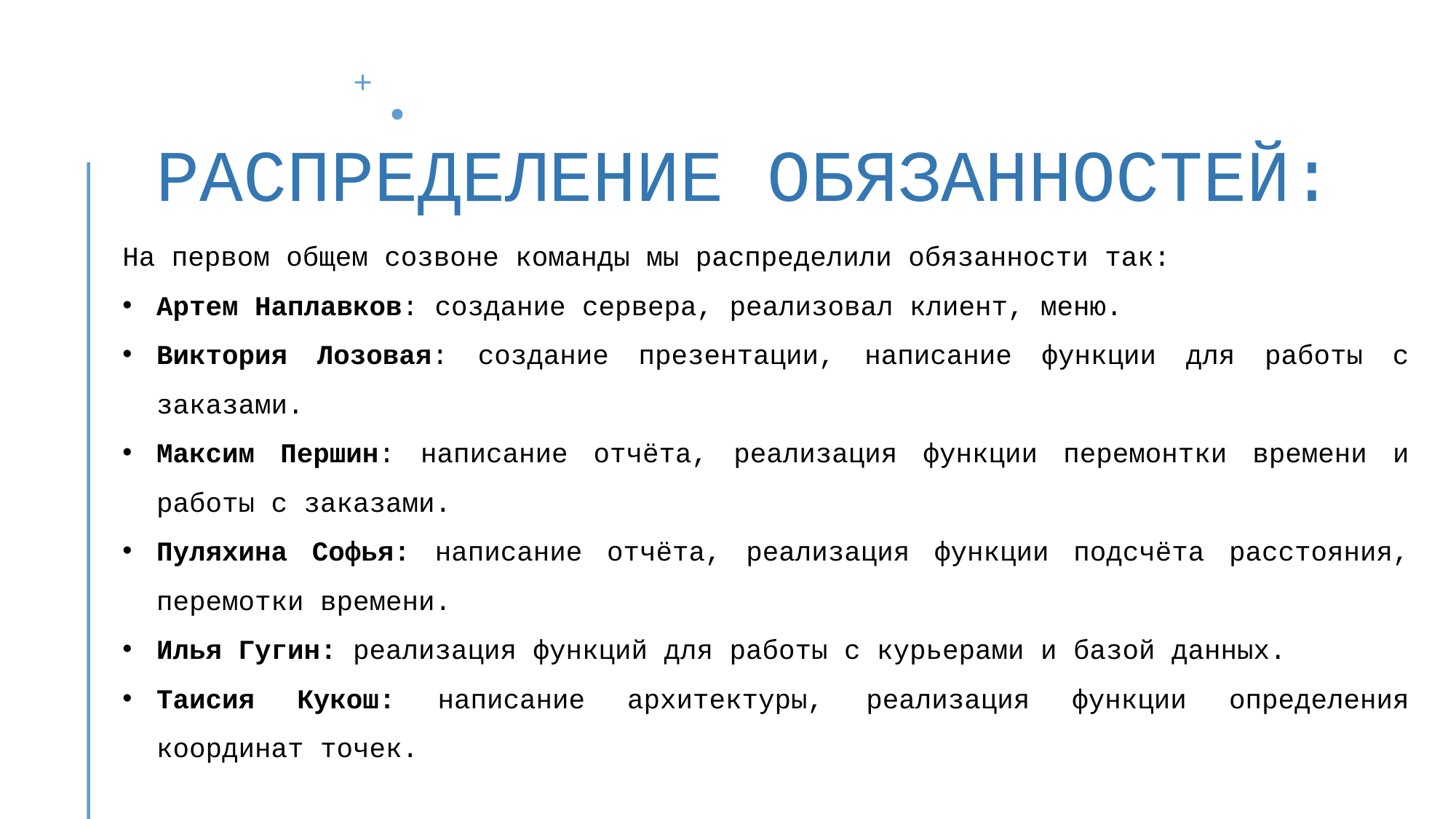

# Распределение обязанностей:
На первом общем созвоне команды мы распределили обязанности так:
Артем Наплавков: создание сервера, реализовал клиент, меню.
Виктория Лозовая: создание презентации, написание функции для работы с заказами.
Максим Першин: написание отчёта, реализация функции перемонтки времени и работы с заказами.
Пуляхина Софья: написание отчёта, реализация функции подсчёта расстояния, перемотки времени.
Илья Гугин: реализация функций для работы с курьерами и базой данных.
Таисия Кукош: написание архитектуры, реализация функции определения координат точек.